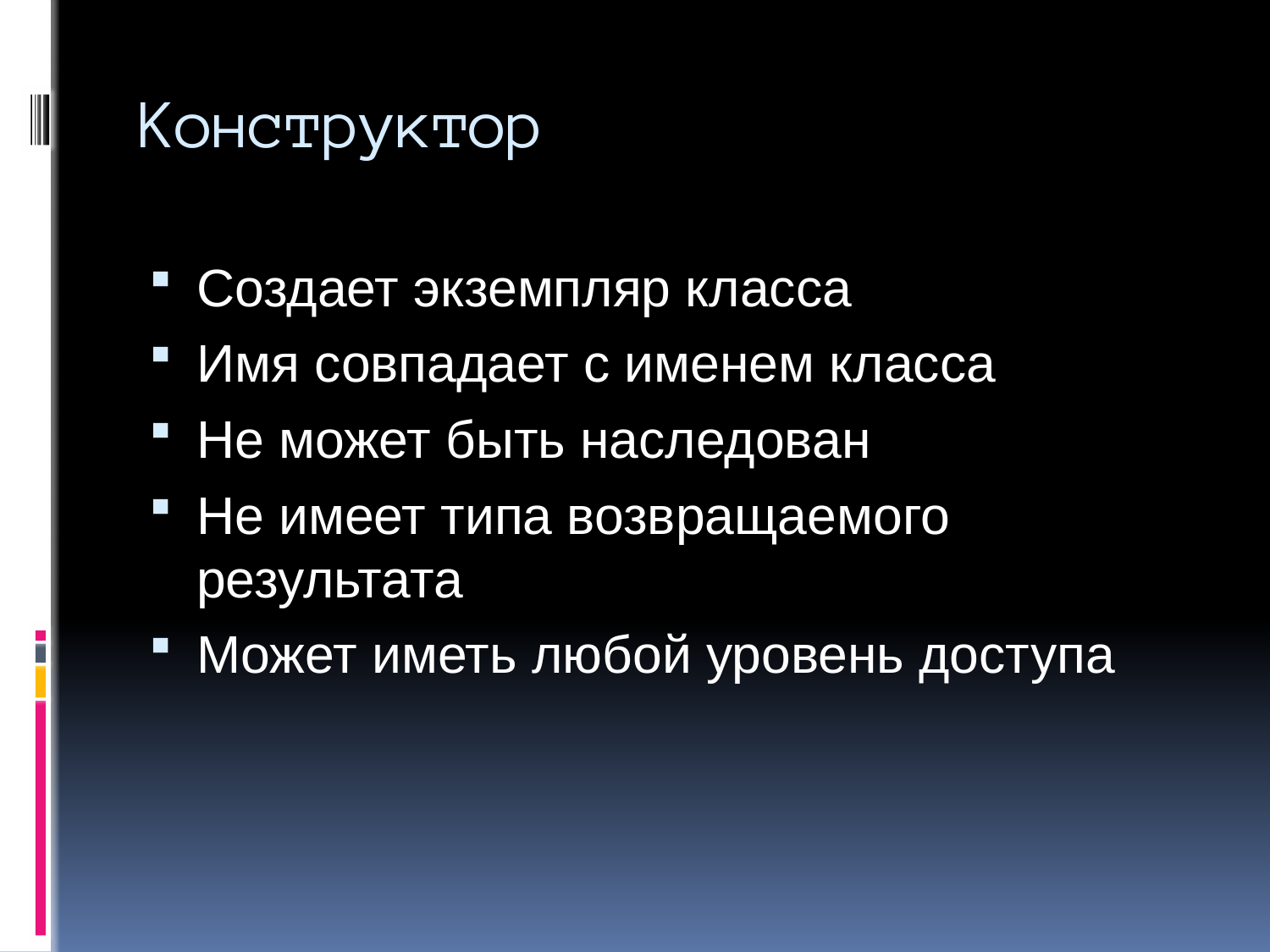

# Конструктор
Создает экземпляр класса
Имя совпадает с именем класса
Не может быть наследован
Не имеет типа возвращаемого результата
Может иметь любой уровень доступа